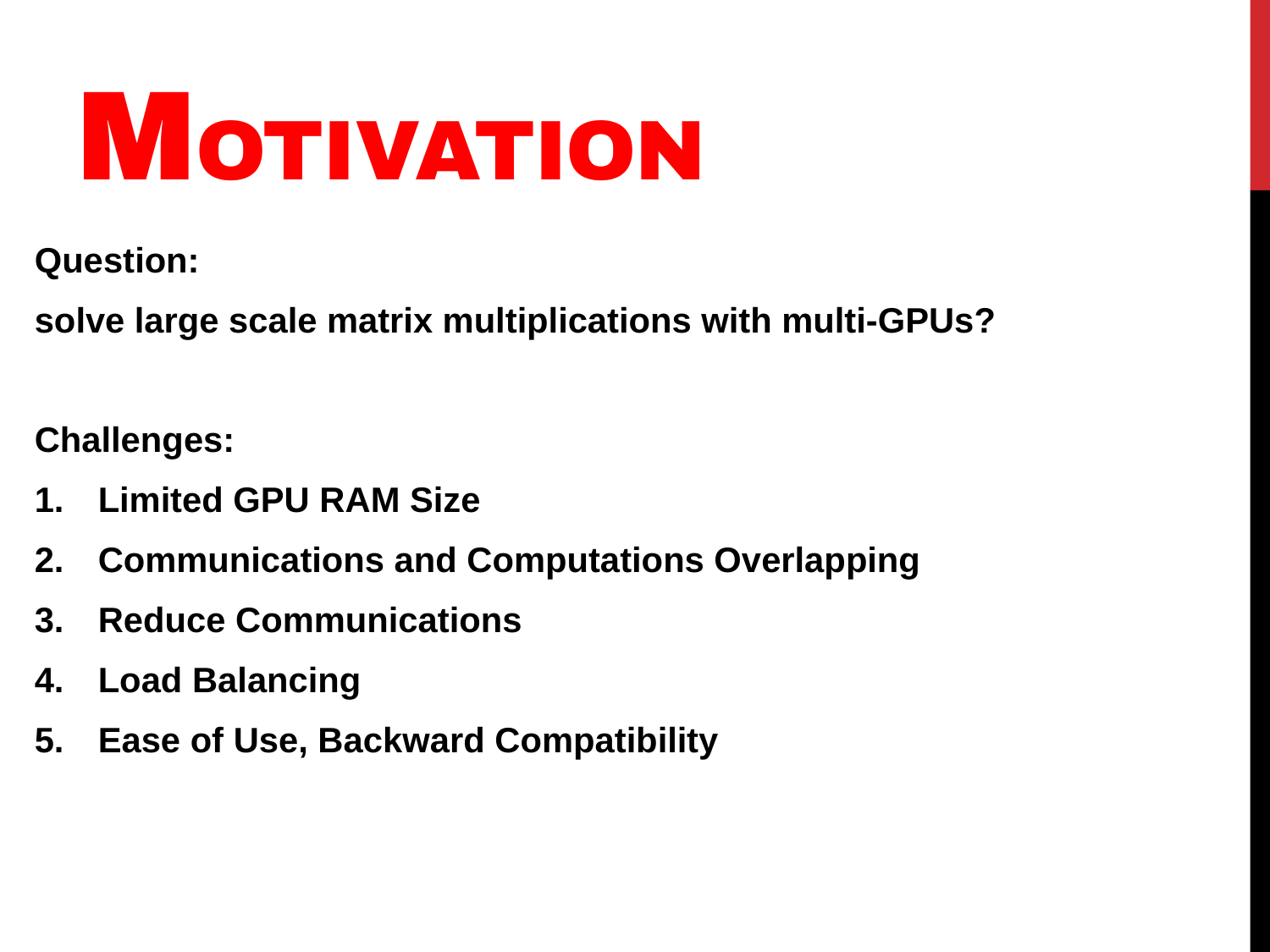

# Motivation
Question:
solve large scale matrix multiplications with multi-GPUs?

Challenges:
Limited GPU RAM Size
Communications and Computations Overlapping
Reduce Communications
Load Balancing
Ease of Use, Backward Compatibility